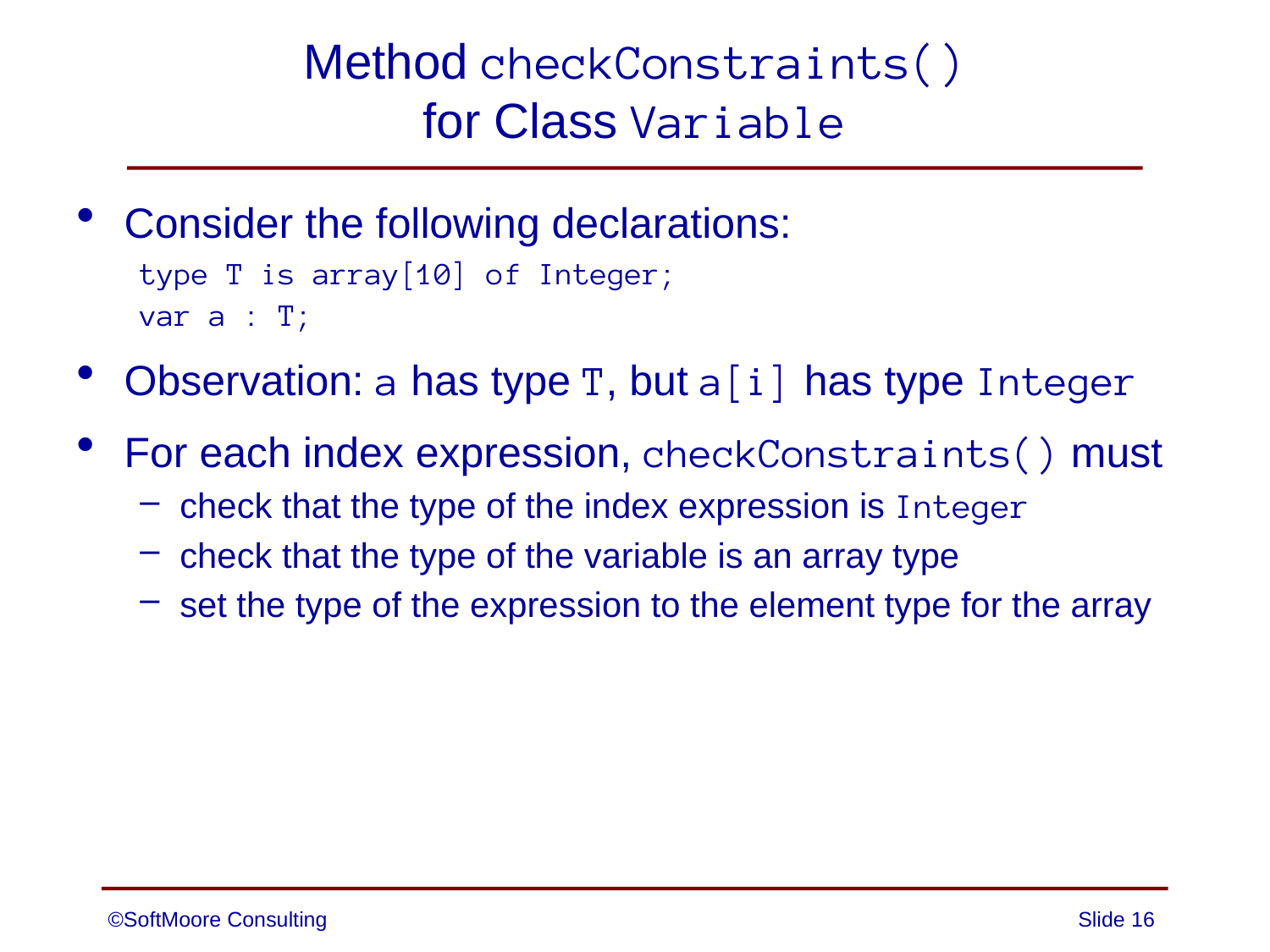

# Method checkConstraints() for Class Variable
Consider the following declarations:
type T is array[10] of Integer;
var a : T;
Observation: a has type T, but a[i] has type Integer
For each index expression, checkConstraints() must
check that the type of the index expression is Integer
check that the type of the variable is an array type
set the type of the expression to the element type for the array
©SoftMoore Consulting
Slide 16